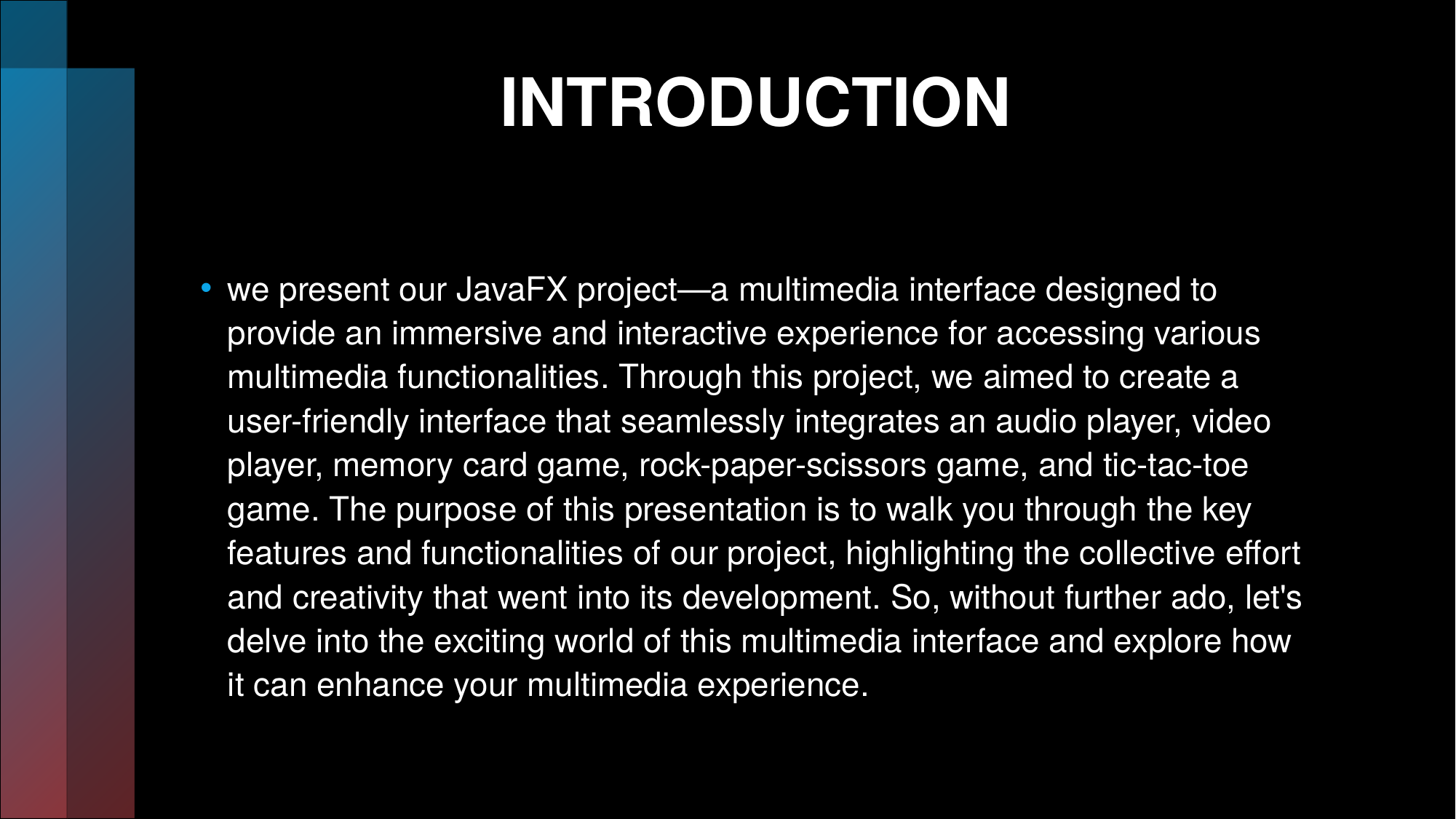

# INTRODUCTION
we present our JavaFX project—a multimedia interface designed to provide an immersive and interactive experience for accessing various multimedia functionalities. Through this project, we aimed to create a user-friendly interface that seamlessly integrates an audio player, video player, memory card game, rock-paper-scissors game, and tic-tac-toe game. The purpose of this presentation is to walk you through the key features and functionalities of our project, highlighting the collective effort and creativity that went into its development. So, without further ado, let's delve into the exciting world of this multimedia interface and explore how it can enhance your multimedia experience.